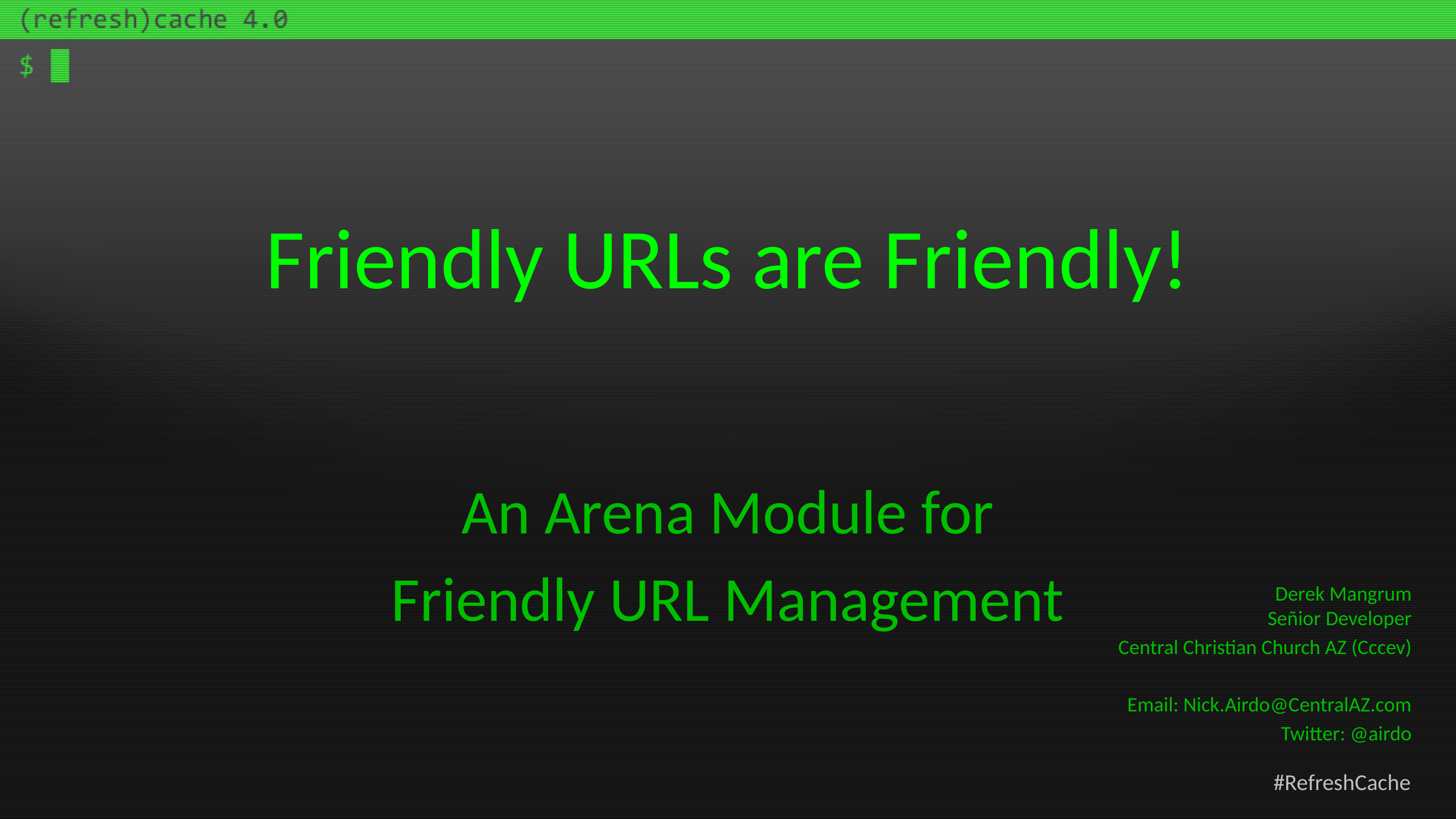

# Friendly URLs are Friendly!
An Arena Module for
Friendly URL Management
Derek Mangrum
Señior Developer
Central Christian Church AZ (Cccev)

Email: Nick.Airdo@CentralAZ.com
Twitter: @airdo
#RefreshCache